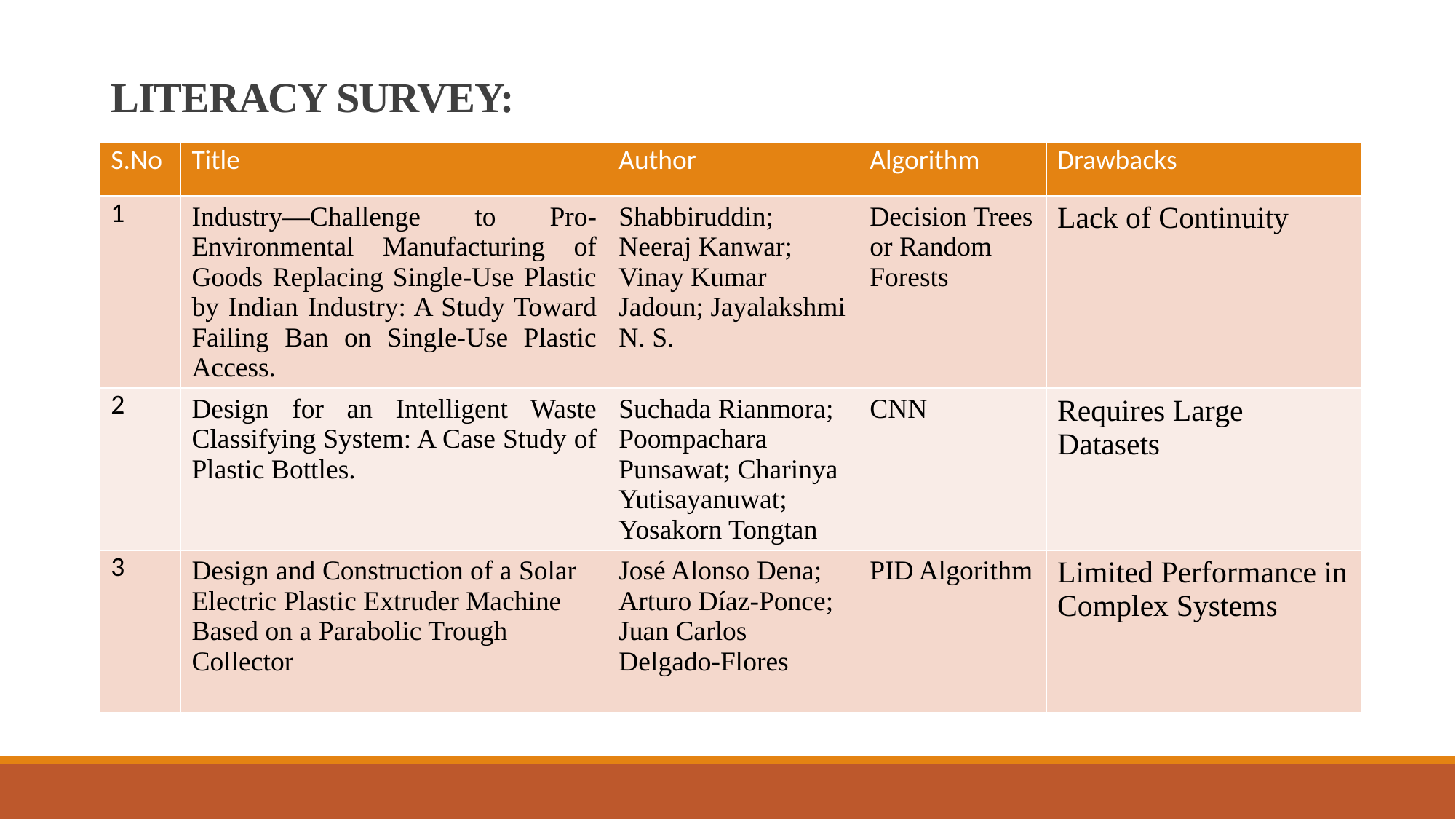

# LITERACY SURVEY:
| S.No | Title | Author | Algorithm | Drawbacks |
| --- | --- | --- | --- | --- |
| 1 | Industry—Challenge to Pro-Environmental Manufacturing of Goods Replacing Single-Use Plastic by Indian Industry: A Study Toward Failing Ban on Single-Use Plastic Access. | Shabbiruddin; Neeraj Kanwar; Vinay Kumar Jadoun; Jayalakshmi N. S. | Decision Trees or Random Forests | Lack of Continuity |
| 2 | Design for an Intelligent Waste Classifying System: A Case Study of Plastic Bottles. | Suchada Rianmora; Poompachara Punsawat; Charinya Yutisayanuwat; Yosakorn Tongtan | CNN | Requires Large Datasets |
| 3 | Design and Construction of a Solar Electric Plastic Extruder Machine Based on a Parabolic Trough Collector | José Alonso Dena; Arturo Díaz-Ponce; Juan Carlos Delgado-Flores | PID Algorithm | Limited Performance in Complex Systems |